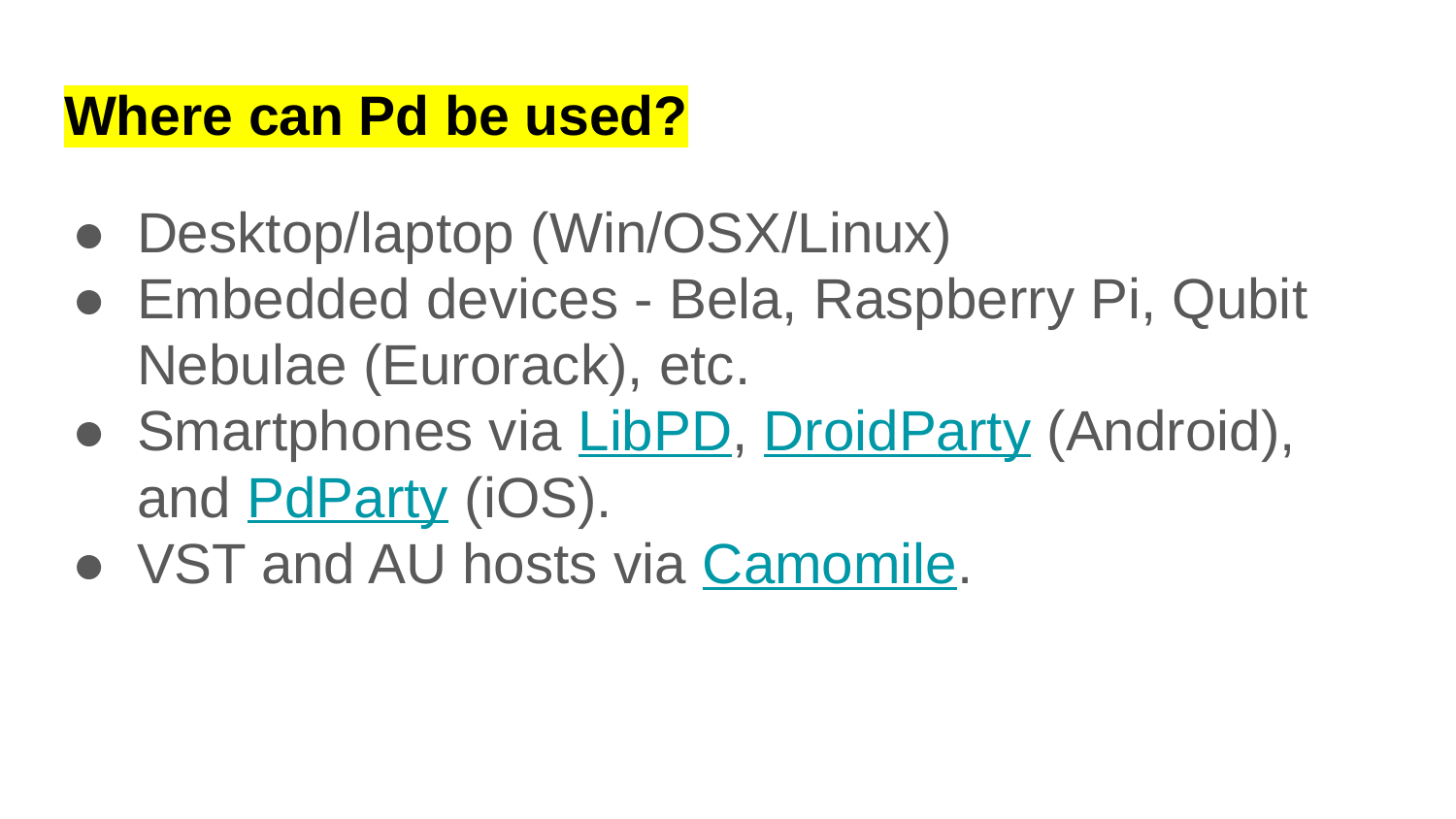

# Where can Pd be used?
Desktop/laptop (Win/OSX/Linux)
Embedded devices - Bela, Raspberry Pi, Qubit Nebulae (Eurorack), etc.
Smartphones via LibPD, DroidParty (Android), and PdParty (iOS).
VST and AU hosts via Camomile.